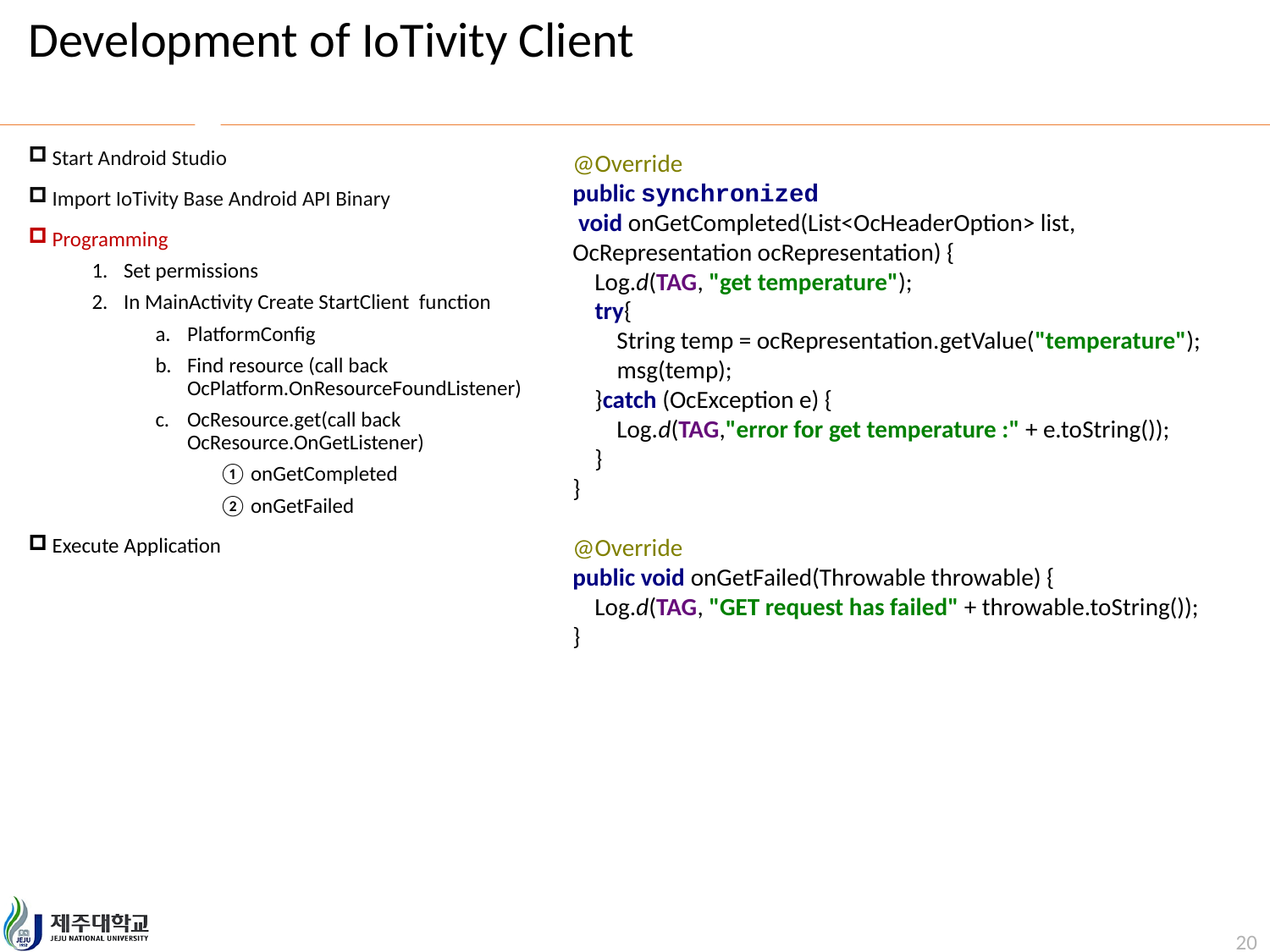

# Development of IoTivity Client

Start Android Studio
Import IoTivity Base Android API Binary
Programming
Set permissions
In MainActivity Create StartClient  function
PlatformConfig
Find resource (call back OcPlatform.OnResourceFoundListener)
OcResource.get(call back OcResource.OnGetListener)
onGetCompleted
onGetFailed
Execute Application
@Override
public synchronized
 void onGetCompleted(List<OcHeaderOption> list, OcRepresentation ocRepresentation) {
    Log.d(TAG, "get temperature");
    try{
        String temp = ocRepresentation.getValue("temperature");
        msg(temp);
    }catch (OcException e) {
        Log.d(TAG,"error for get temperature :" + e.toString());
    }
}
@Override
public void onGetFailed(Throwable throwable) {
    Log.d(TAG, "GET request has failed" + throwable.toString());
}
20